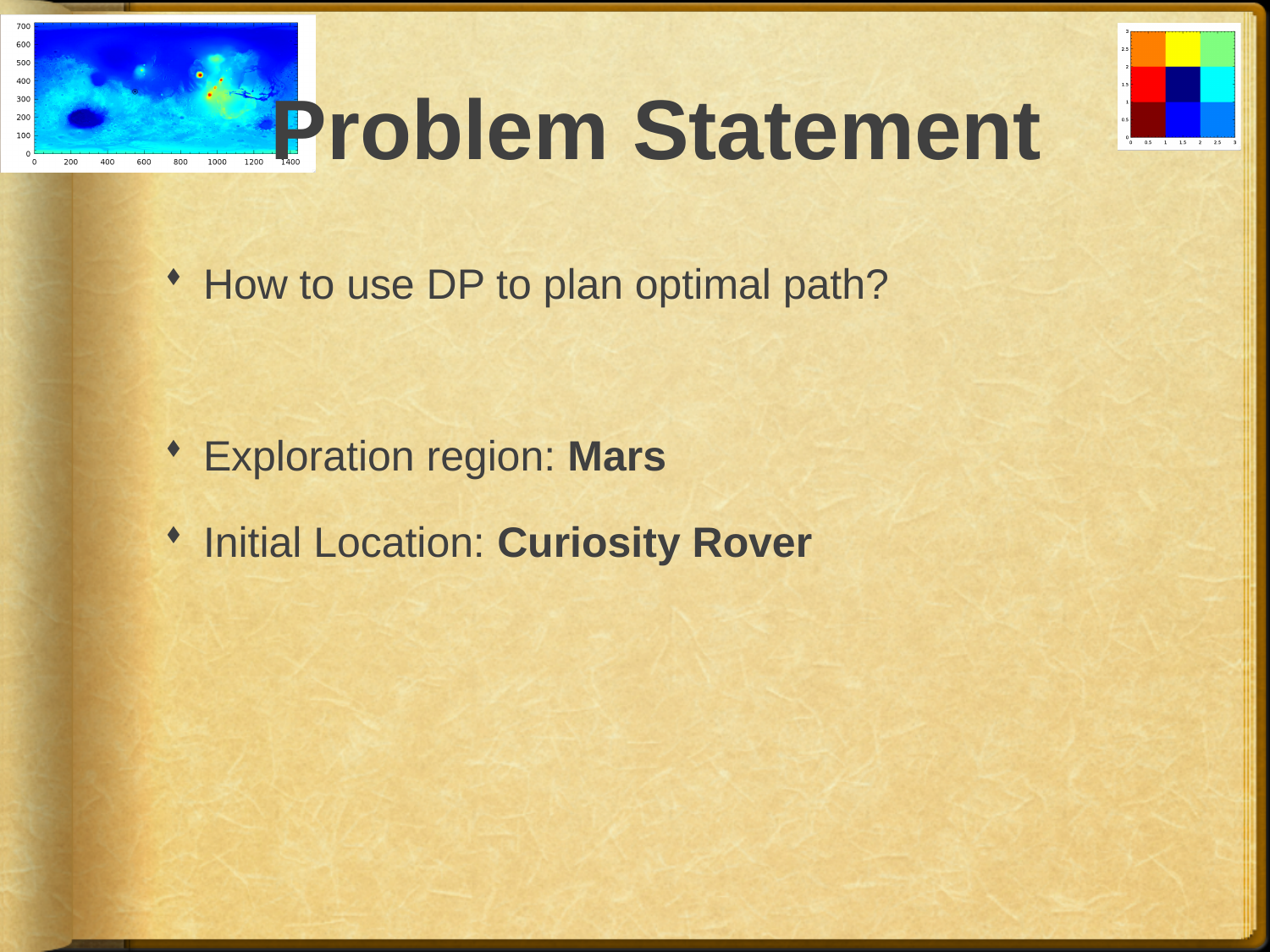

# Problem Statement
How to use DP to plan optimal path?

Exploration region: Mars
Initial Location: Curiosity Rover